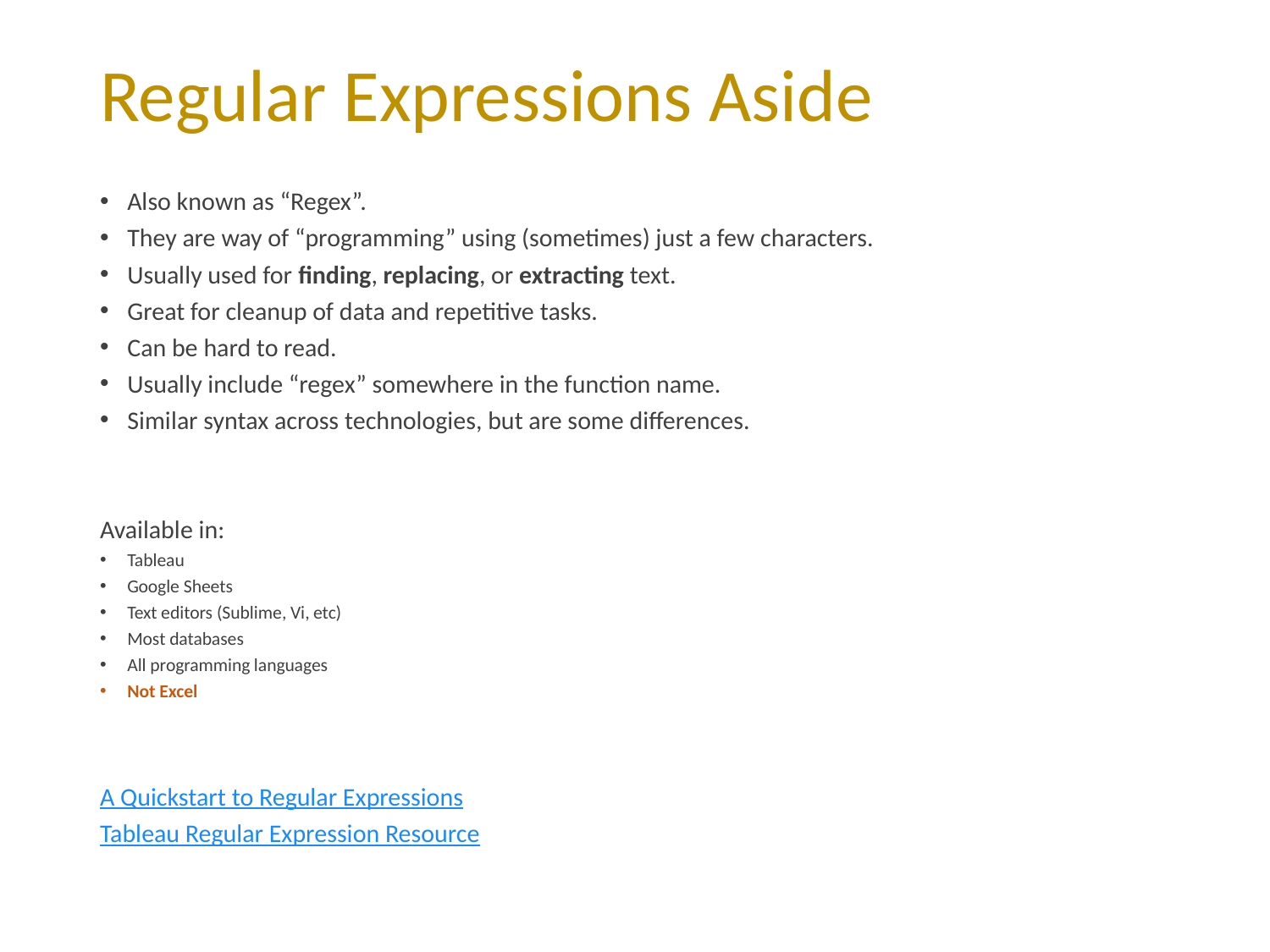

# Regular Expressions Aside
Also known as “Regex”.
They are way of “programming” using (sometimes) just a few characters.
Usually used for finding, replacing, or extracting text.
Great for cleanup of data and repetitive tasks.
Can be hard to read.
Usually include “regex” somewhere in the function name.
Similar syntax across technologies, but are some differences.

Available in:
Tableau
Google Sheets
Text editors (Sublime, Vi, etc)
Most databases
All programming languages
Not Excel

A Quickstart to Regular Expressions
Tableau Regular Expression Resource